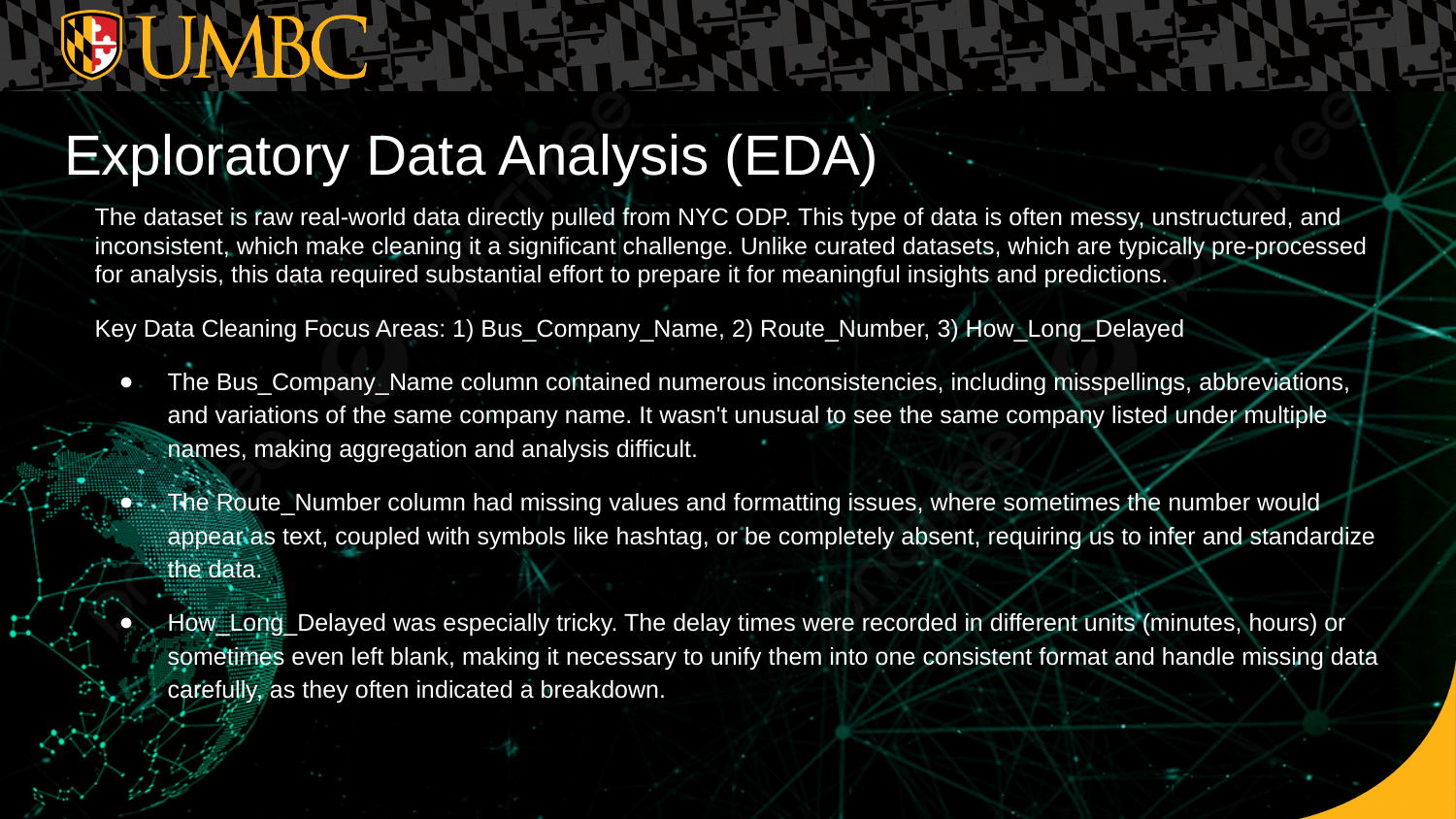

# Exploratory Data Analysis (EDA)

The dataset is raw real-world data directly pulled from NYC ODP. This type of data is often messy, unstructured, and inconsistent, which make cleaning it a significant challenge. Unlike curated datasets, which are typically pre-processed for analysis, this data required substantial effort to prepare it for meaningful insights and predictions.
Key Data Cleaning Focus Areas: 1) Bus_Company_Name, 2) Route_Number, 3) How_Long_Delayed
The Bus_Company_Name column contained numerous inconsistencies, including misspellings, abbreviations, and variations of the same company name. It wasn't unusual to see the same company listed under multiple names, making aggregation and analysis difficult.
The Route_Number column had missing values and formatting issues, where sometimes the number would appear as text, coupled with symbols like hashtag, or be completely absent, requiring us to infer and standardize the data.
How_Long_Delayed was especially tricky. The delay times were recorded in different units (minutes, hours) or sometimes even left blank, making it necessary to unify them into one consistent format and handle missing data carefully, as they often indicated a breakdown.